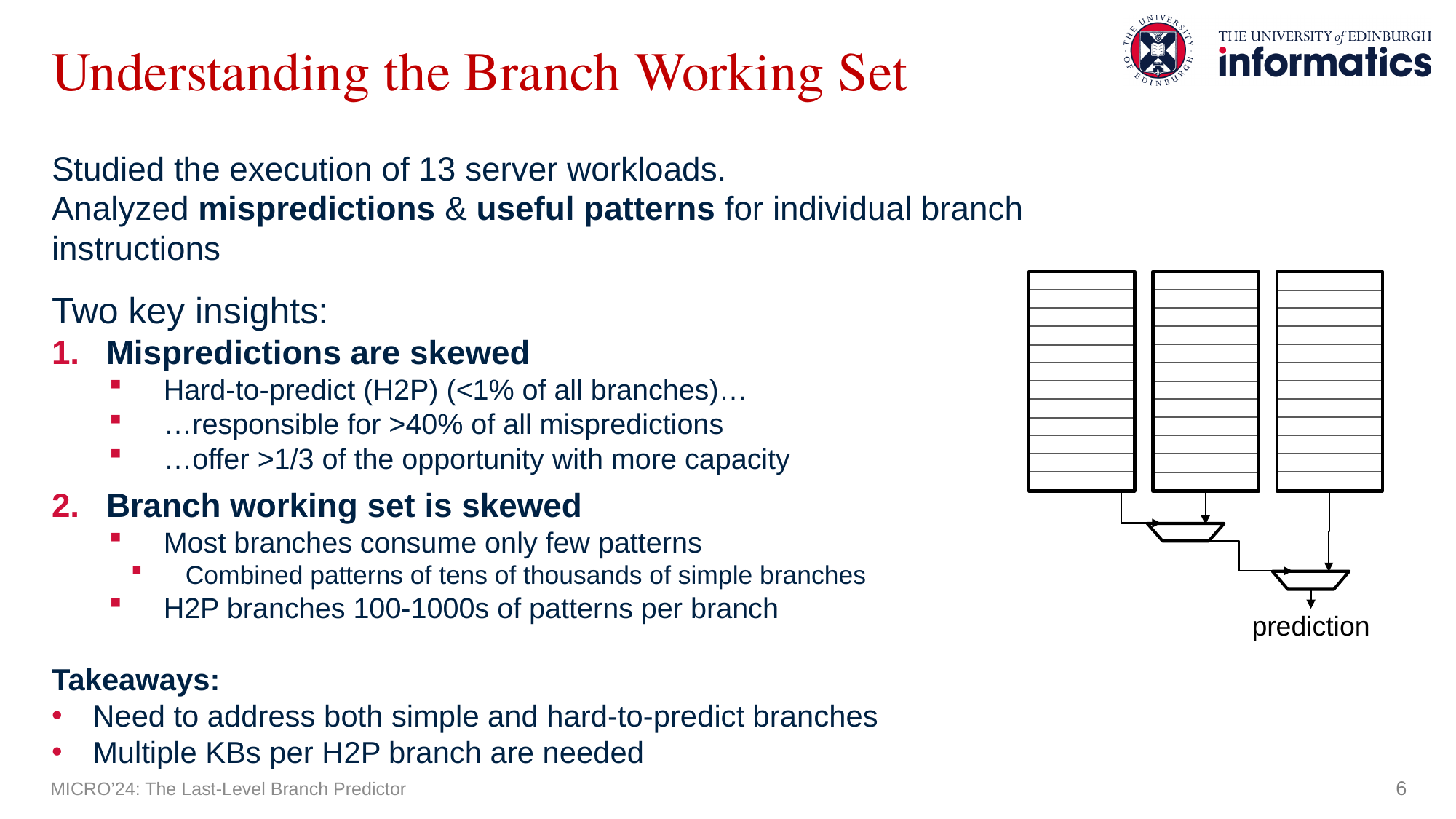

# Understanding the Branch Working Set
Studied the execution of 13 server workloads.
Analyzed mispredictions & useful patterns for individual branch instructions

Two key insights:
Mispredictions are skewed
Hard-to-predict (H2P) (<1% of all branches)…
…responsible for >40% of all mispredictions
…offer >1/3 of the opportunity with more capacity
Branch working set is skewed
Most branches consume only few patterns
Combined patterns of tens of thousands of simple branches
H2P branches 100-1000s of patterns per branch

Takeaways:
Need to address both simple and hard-to-predict branches
Multiple KBs per H2P branch are needed

prediction

MICRO’24: The Last-Level Branch Predictor
6